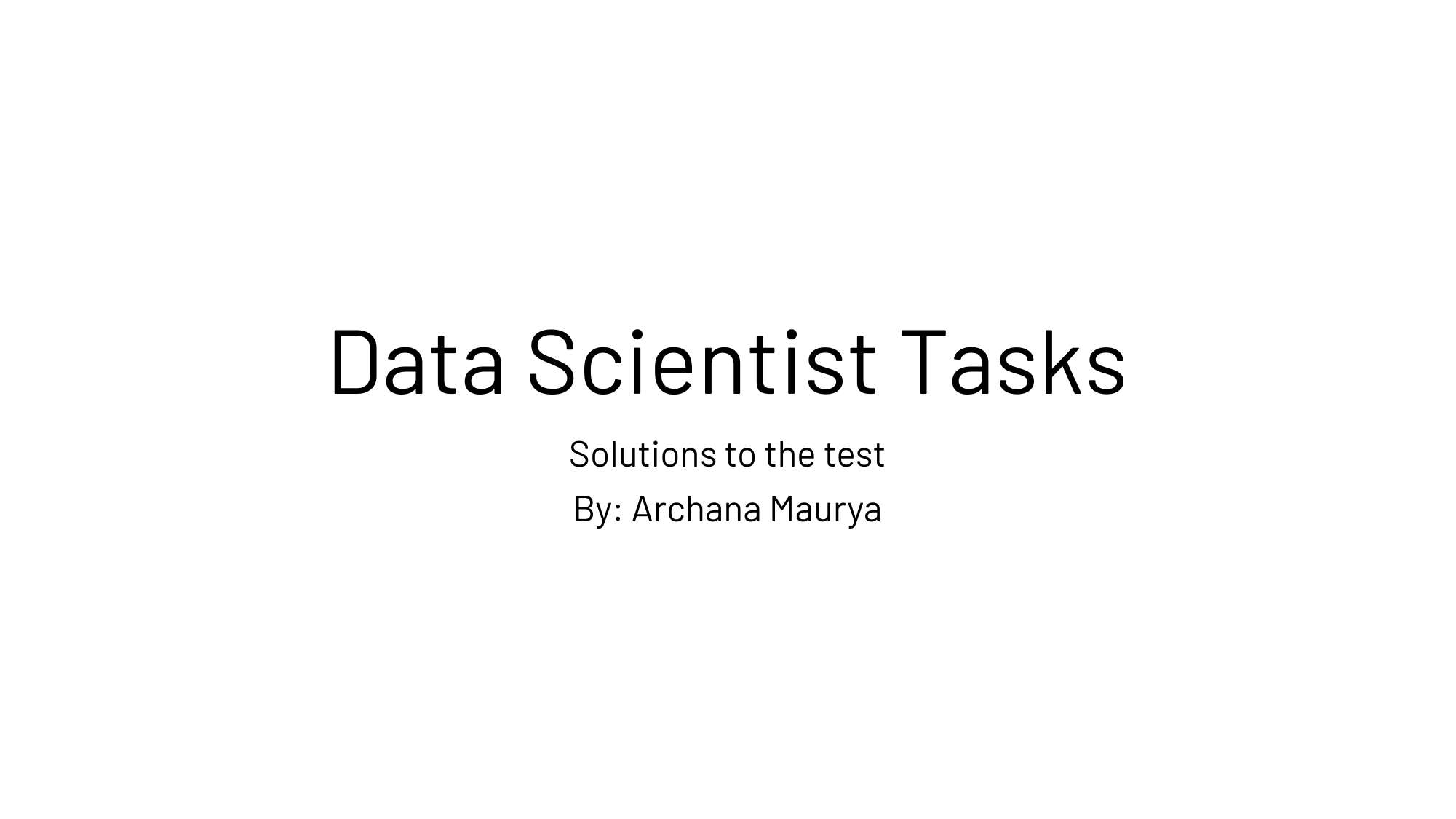

# Data Scientist Tasks
Solutions to the test
By: Archana Maurya